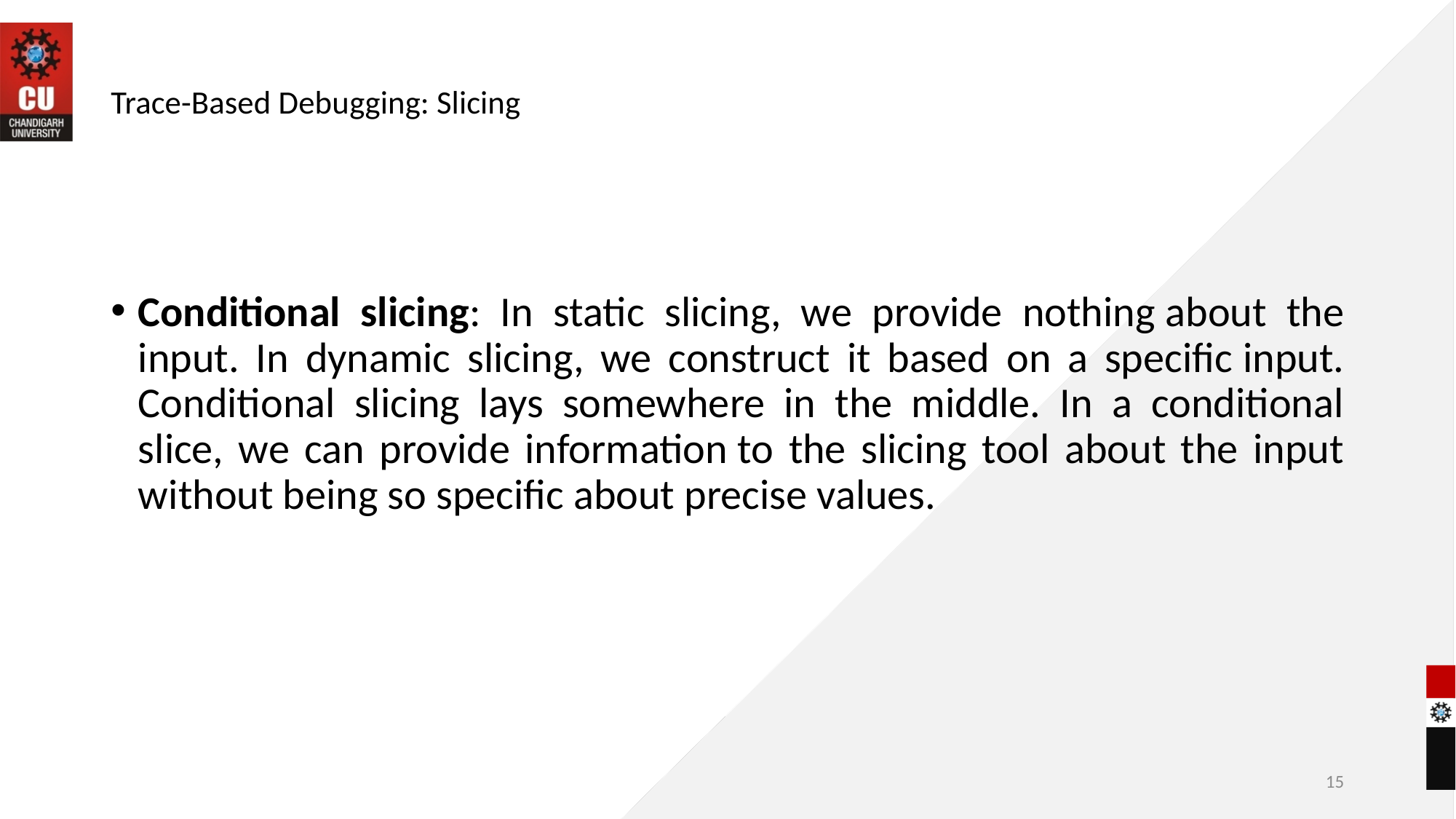

# Trace-Based Debugging: Slicing

Conditional slicing: In static slicing, we provide nothing about the input. In dynamic slicing, we construct it based on a specific input. Conditional slicing lays somewhere in the middle. In a conditional slice, we can provide information to the slicing tool about the input without being so specific about precise values.

15